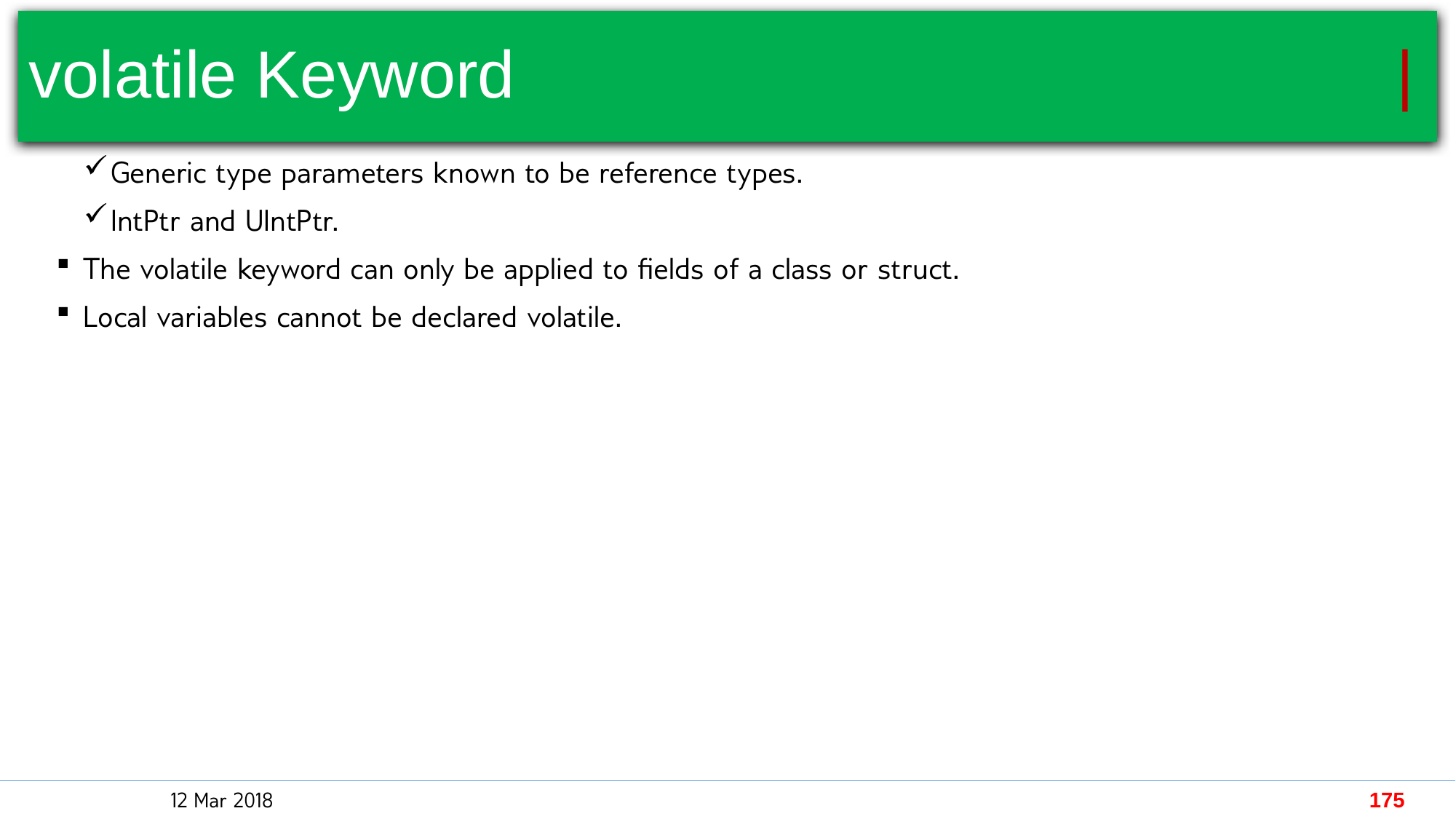

# volatile Keyword							         |
Generic type parameters known to be reference types.
IntPtr and UIntPtr.
The volatile keyword can only be applied to fields of a class or struct.
Local variables cannot be declared volatile.
12 Mar 2018
175